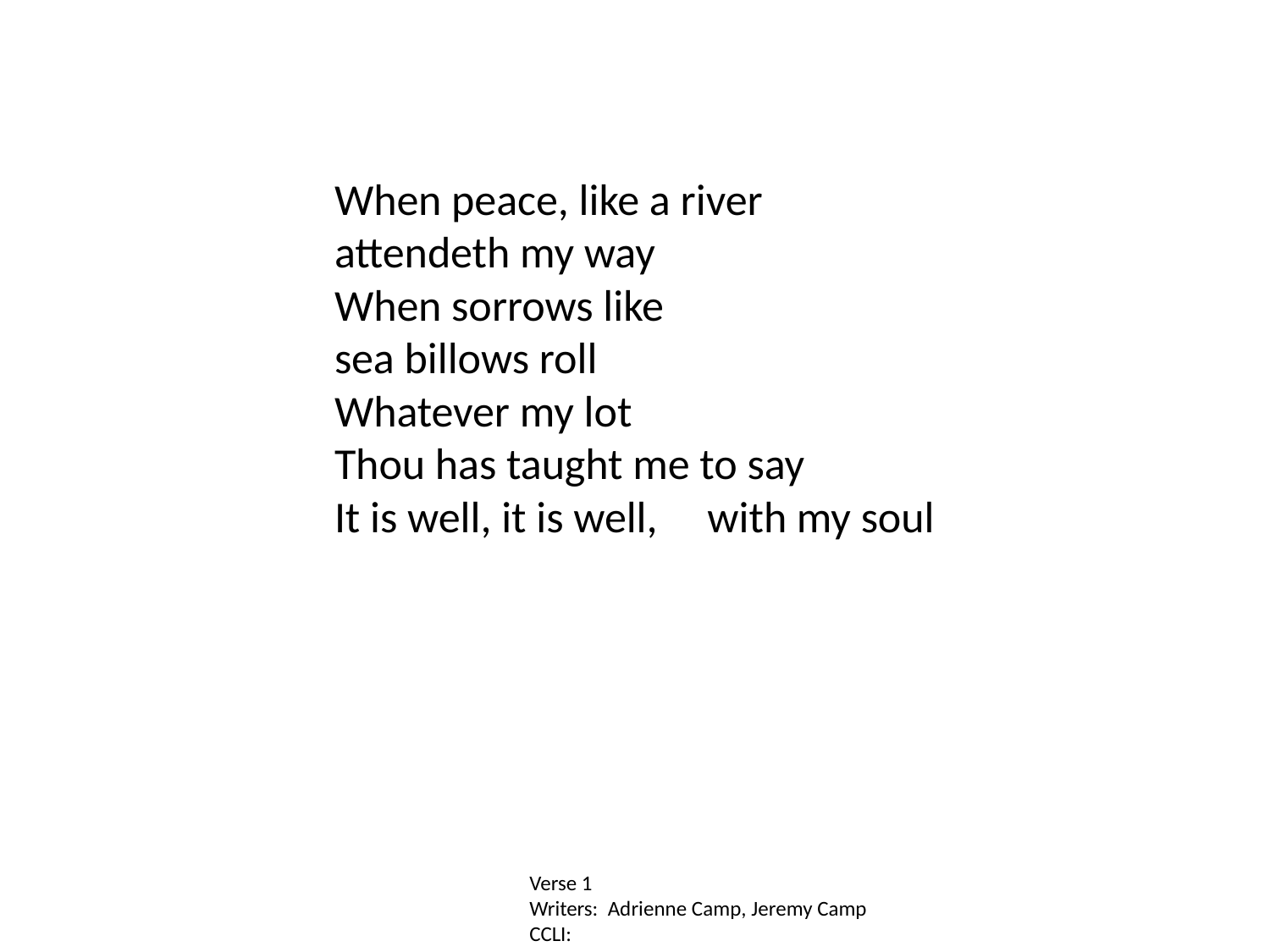

When peace, like a river
attendeth my way
When sorrows like
sea billows roll
Whatever my lot
Thou has taught me to say
It is well, it is well,     with my soul

Verse 1
Writers:  Adrienne Camp, Jeremy Camp
CCLI: